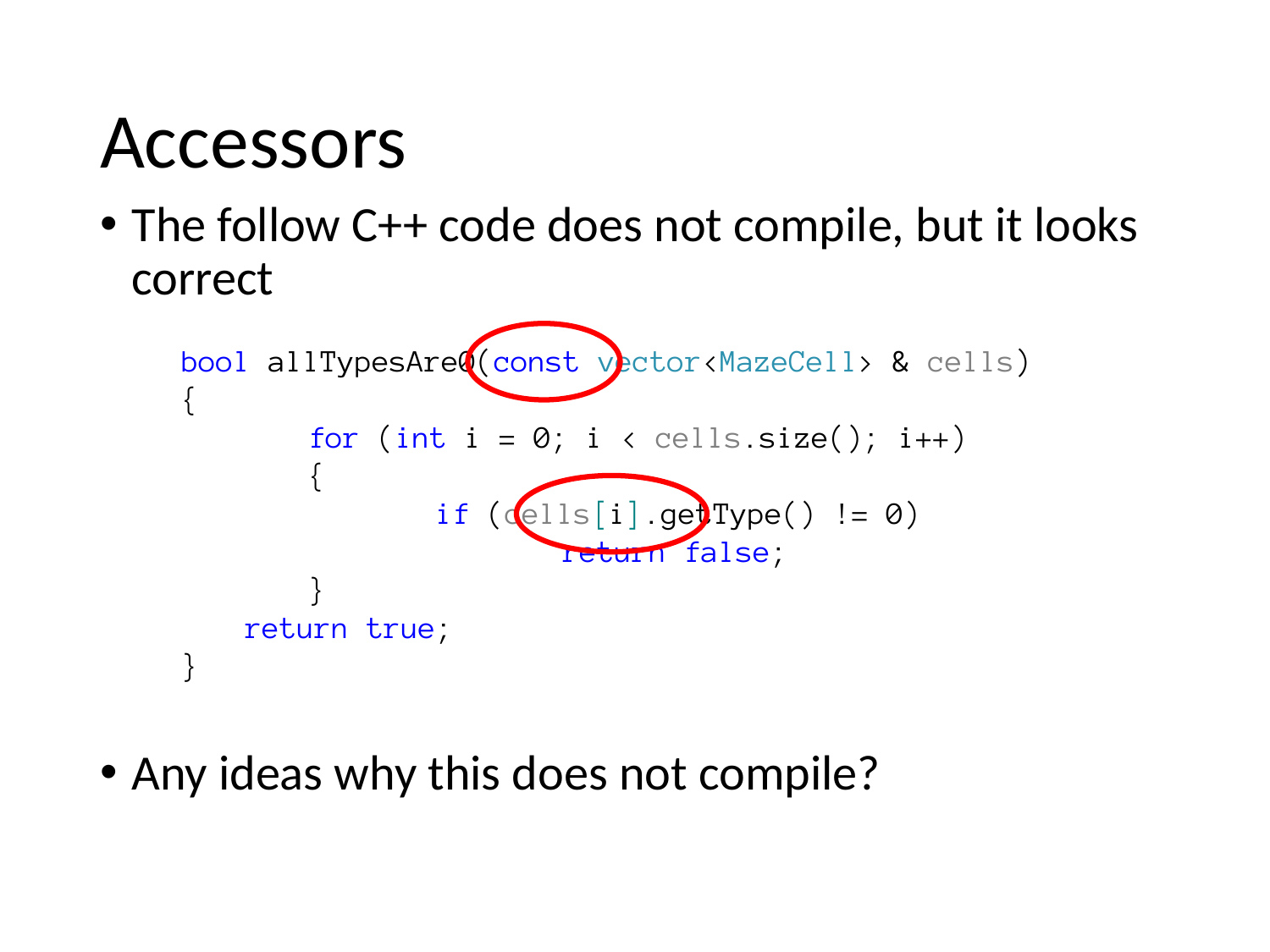

# Accessors
The follow C++ code does not compile, but it looks correct

Any ideas why this does not compile?

bool allTypesAre0(const vector<MazeCell> & cells)
{
	for (int i = 0; i < cells.size(); i++)
	{
		if (cells[i].getType() != 0)
			return false;
	}
return true;
}